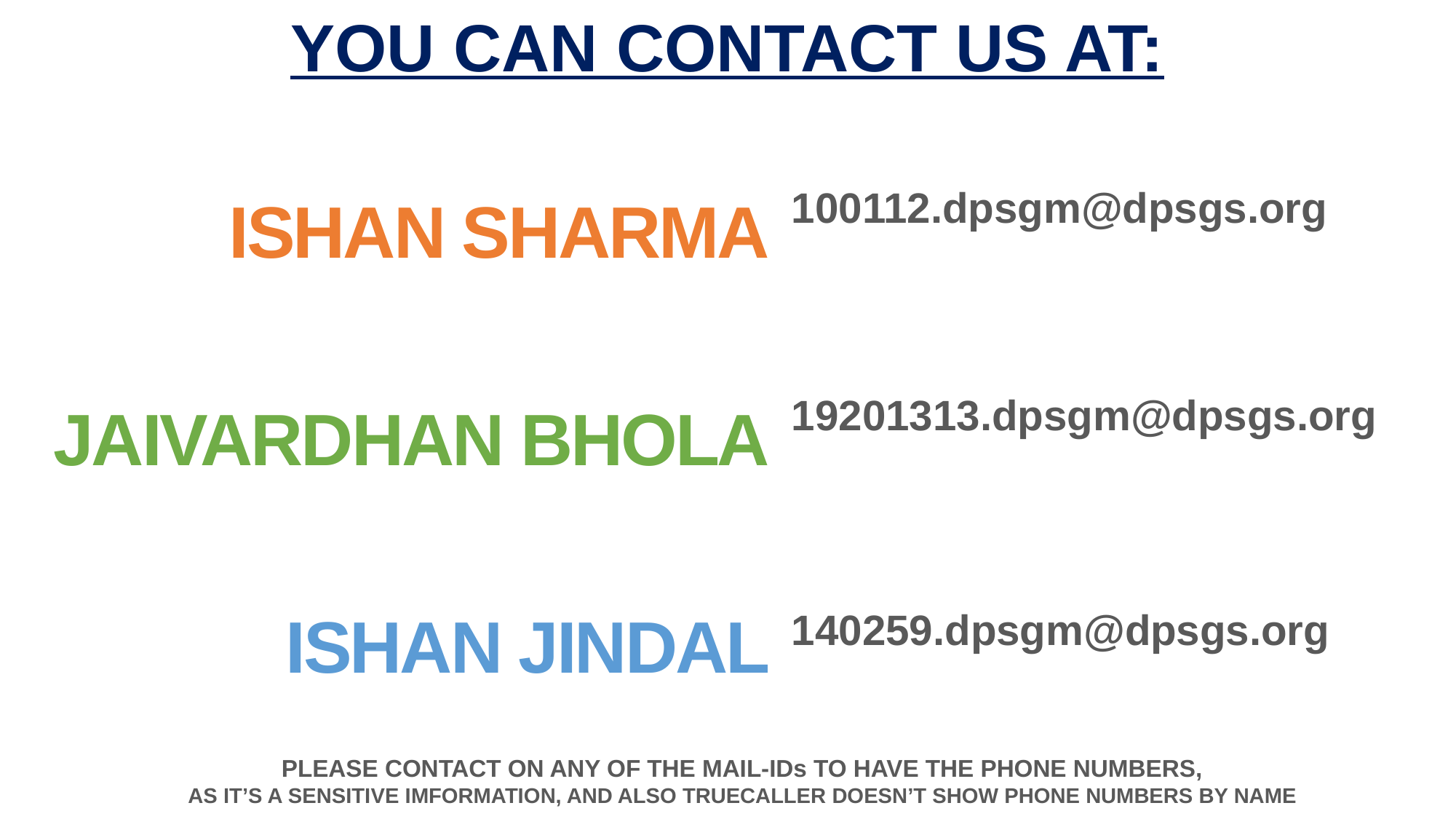

YOU CAN CONTACT US AT:
ISHAN SHARMA

JAIVARDHAN BHOLA

ISHAN JINDAL
100112.dpsgm@dpsgs.org

19201313.dpsgm@dpsgs.org

140259.dpsgm@dpsgs.org
PLEASE CONTACT ON ANY OF THE MAIL-IDs TO HAVE THE PHONE NUMBERS,
AS IT’S A SENSITIVE IMFORMATION, AND ALSO TRUECALLER DOESN’T SHOW PHONE NUMBERS BY NAME